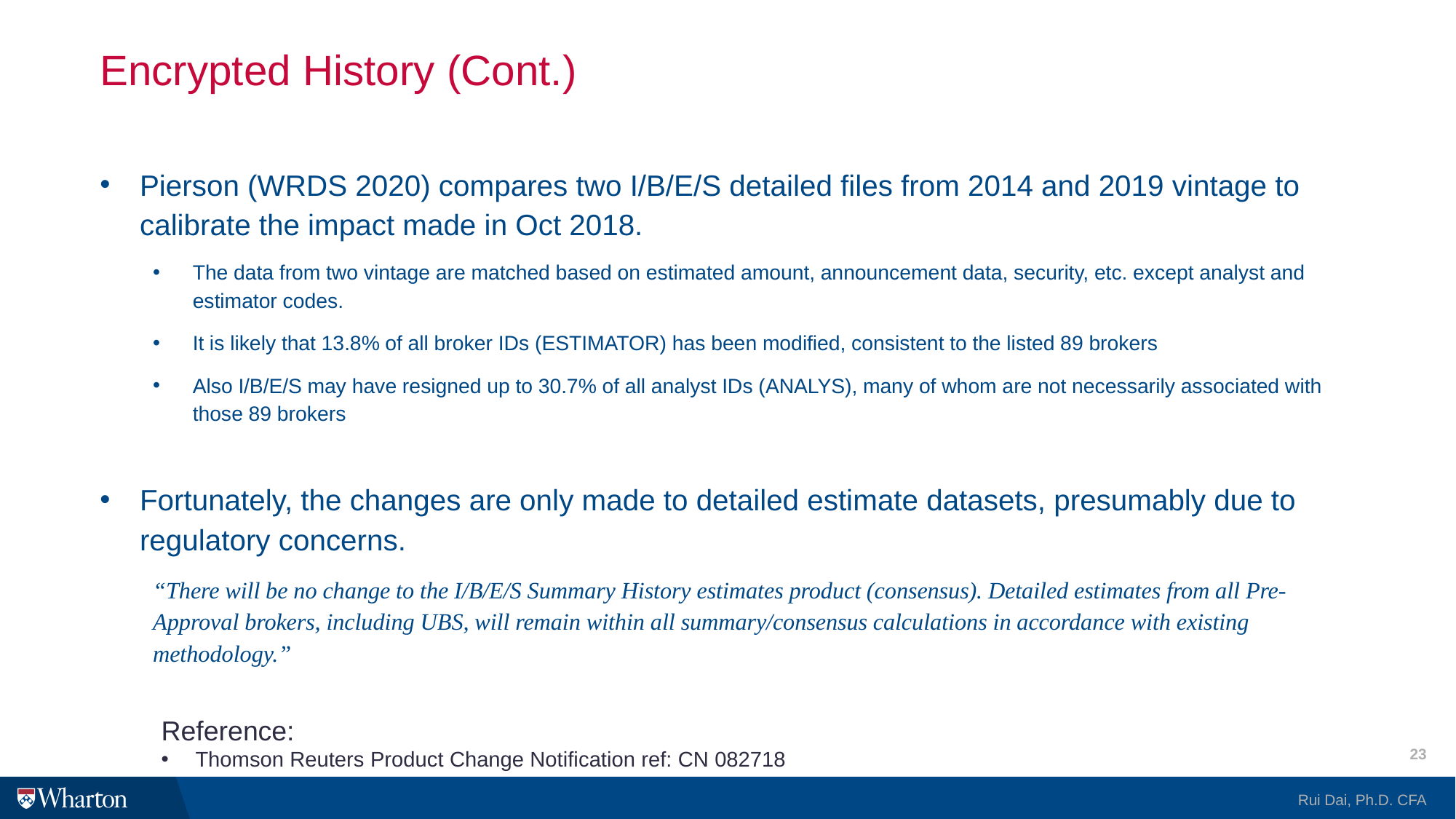

# Encrypted History (Cont.)
Pierson (WRDS 2020) compares two I/B/E/S detailed files from 2014 and 2019 vintage to calibrate the impact made in Oct 2018.
The data from two vintage are matched based on estimated amount, announcement data, security, etc. except analyst and estimator codes.
It is likely that 13.8% of all broker IDs (ESTIMATOR) has been modified, consistent to the listed 89 brokers
Also I/B/E/S may have resigned up to 30.7% of all analyst IDs (ANALYS), many of whom are not necessarily associated with those 89 brokers

Fortunately, the changes are only made to detailed estimate datasets, presumably due to regulatory concerns.
	“There will be no change to the I/B/E/S Summary History estimates product (consensus). Detailed estimates from all Pre-Approval brokers, including UBS, will remain within all summary/consensus calculations in accordance with existing methodology.”

Reference:
Thomson Reuters Product Change Notification ref: CN 082718
23
Rui Dai, Ph.D. CFA